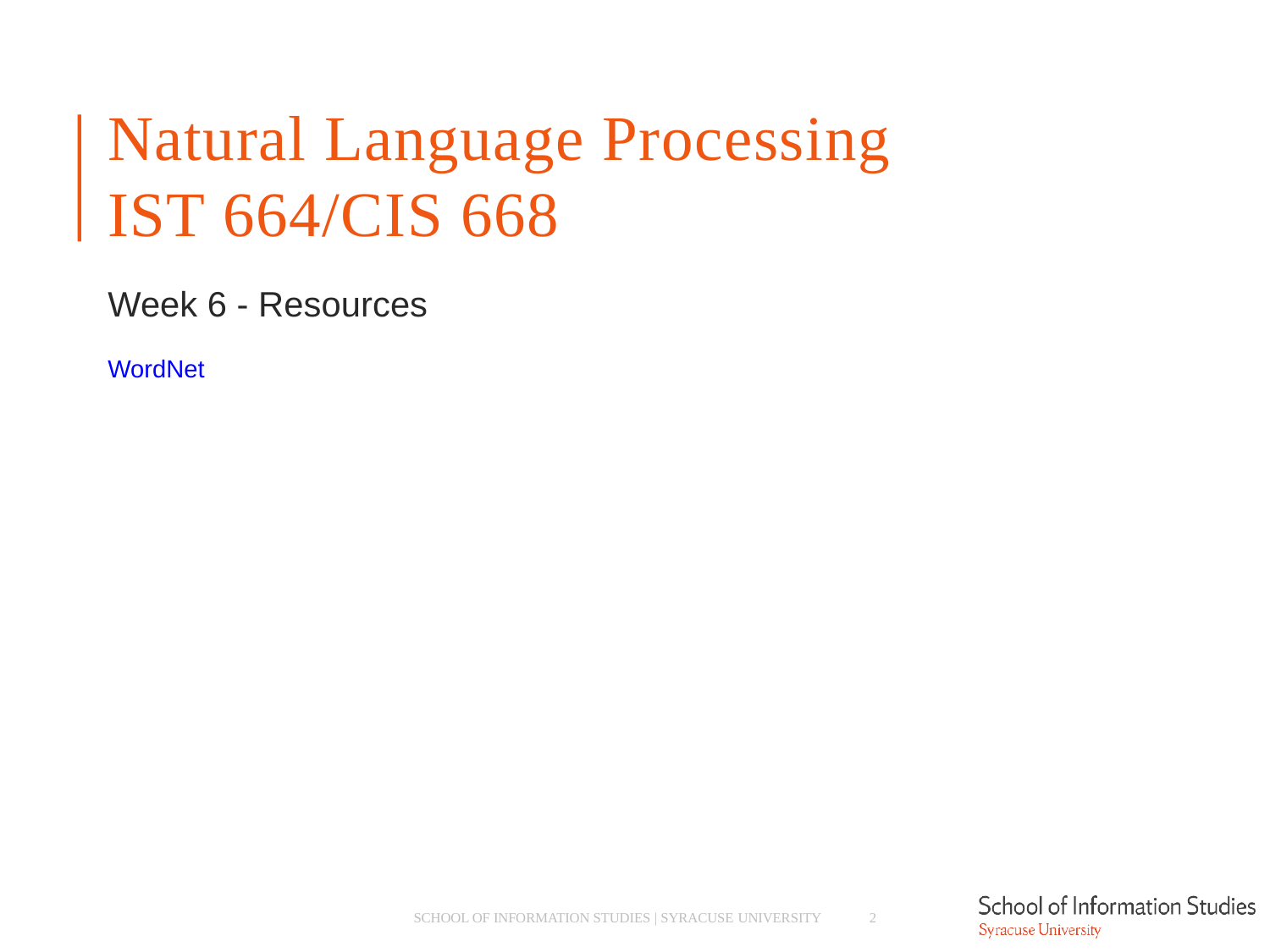

# Natural Language Processing IST 664/CIS 668
Week 6 - Resources
WordNet

SCHOOL OF INFORMATION STUDIES | SYRACUSE UNIVERSITY
2